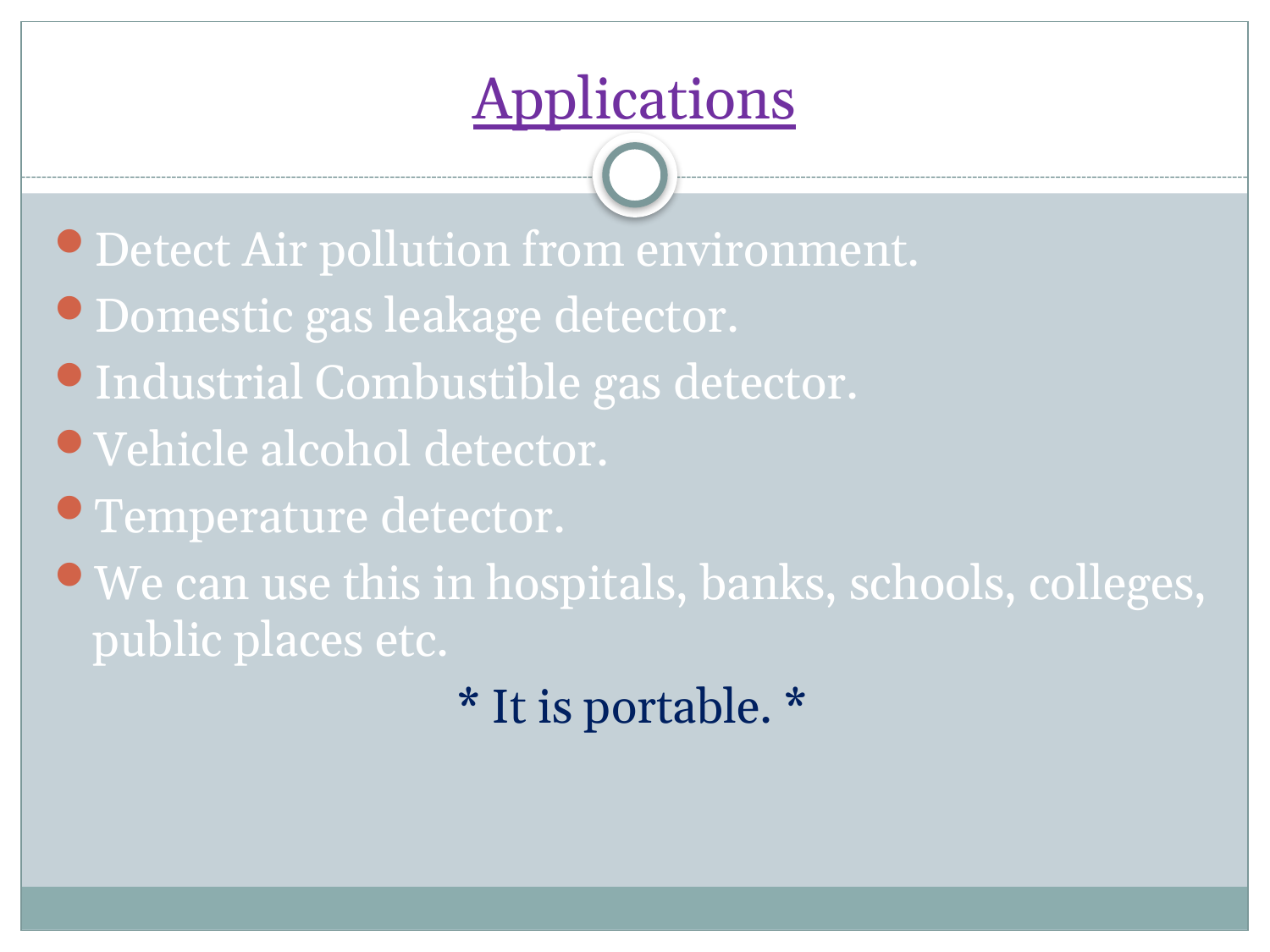

# Applications
Detect Air pollution from environment.
Domestic gas leakage detector.
Industrial Combustible gas detector.
Vehicle alcohol detector.
Temperature detector.
We can use this in hospitals, banks, schools, colleges, public places etc.
* It is portable. *